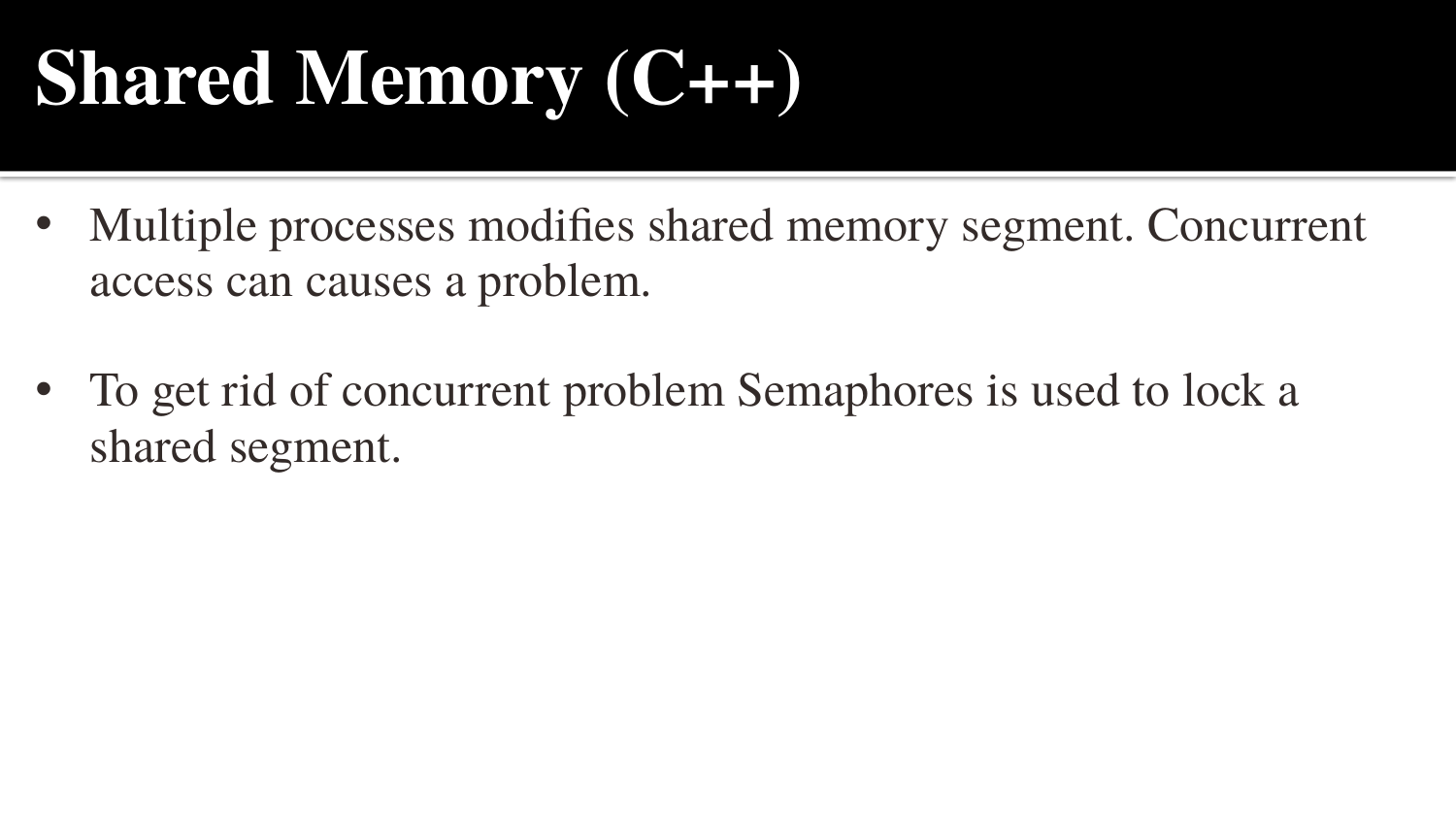

# Shared Memory (C++)
Multiple processes modifies shared memory segment. Concurrent access can causes a problem.

To get rid of concurrent problem Semaphores is used to lock a shared segment.